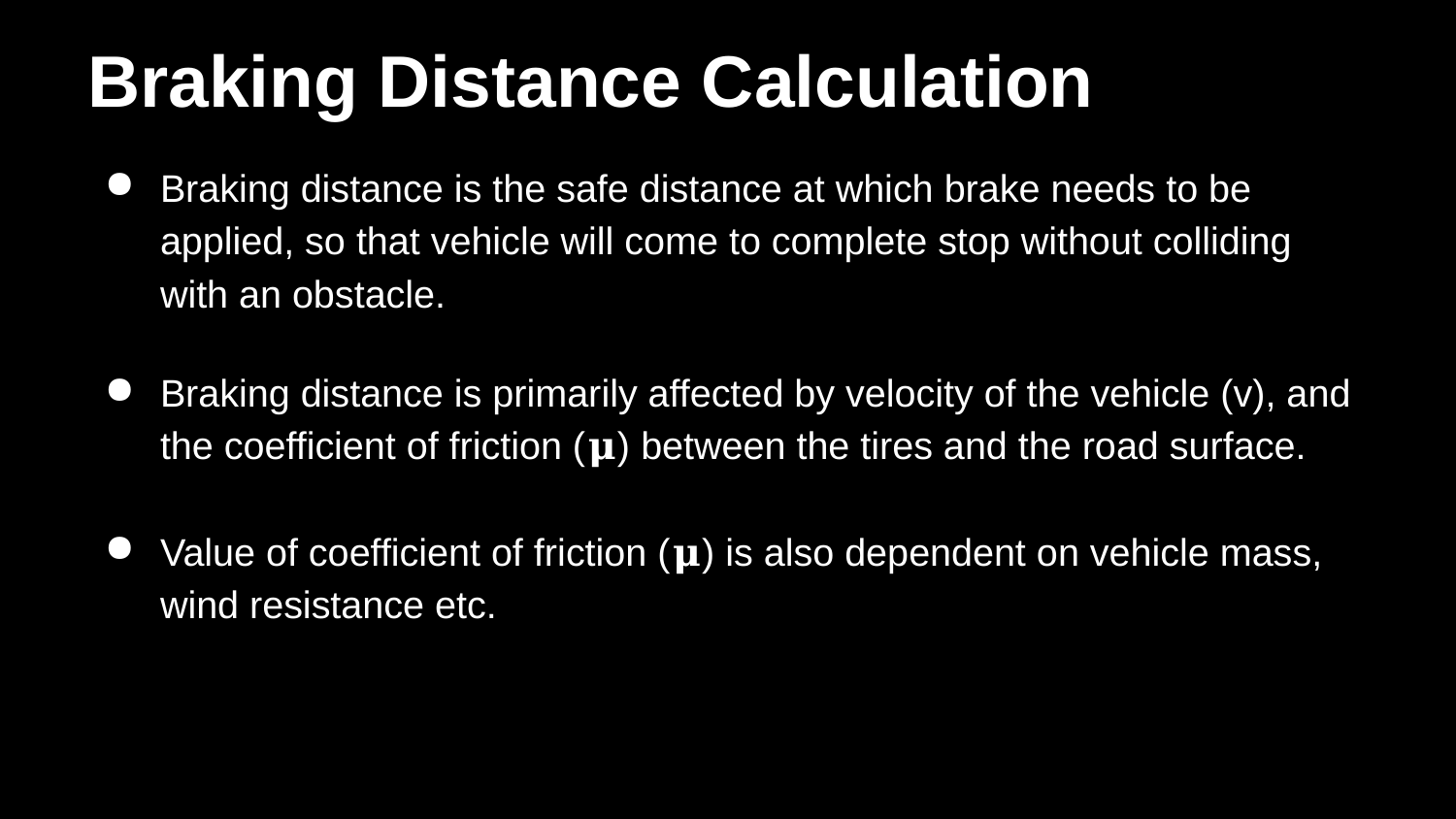

# Braking Distance Calculation
Braking distance is the safe distance at which brake needs to be applied, so that vehicle will come to complete stop without colliding with an obstacle.
Braking distance is primarily affected by velocity of the vehicle (v), and the coefficient of friction (𝛍) between the tires and the road surface.
Value of coefficient of friction (𝛍) is also dependent on vehicle mass, wind resistance etc.